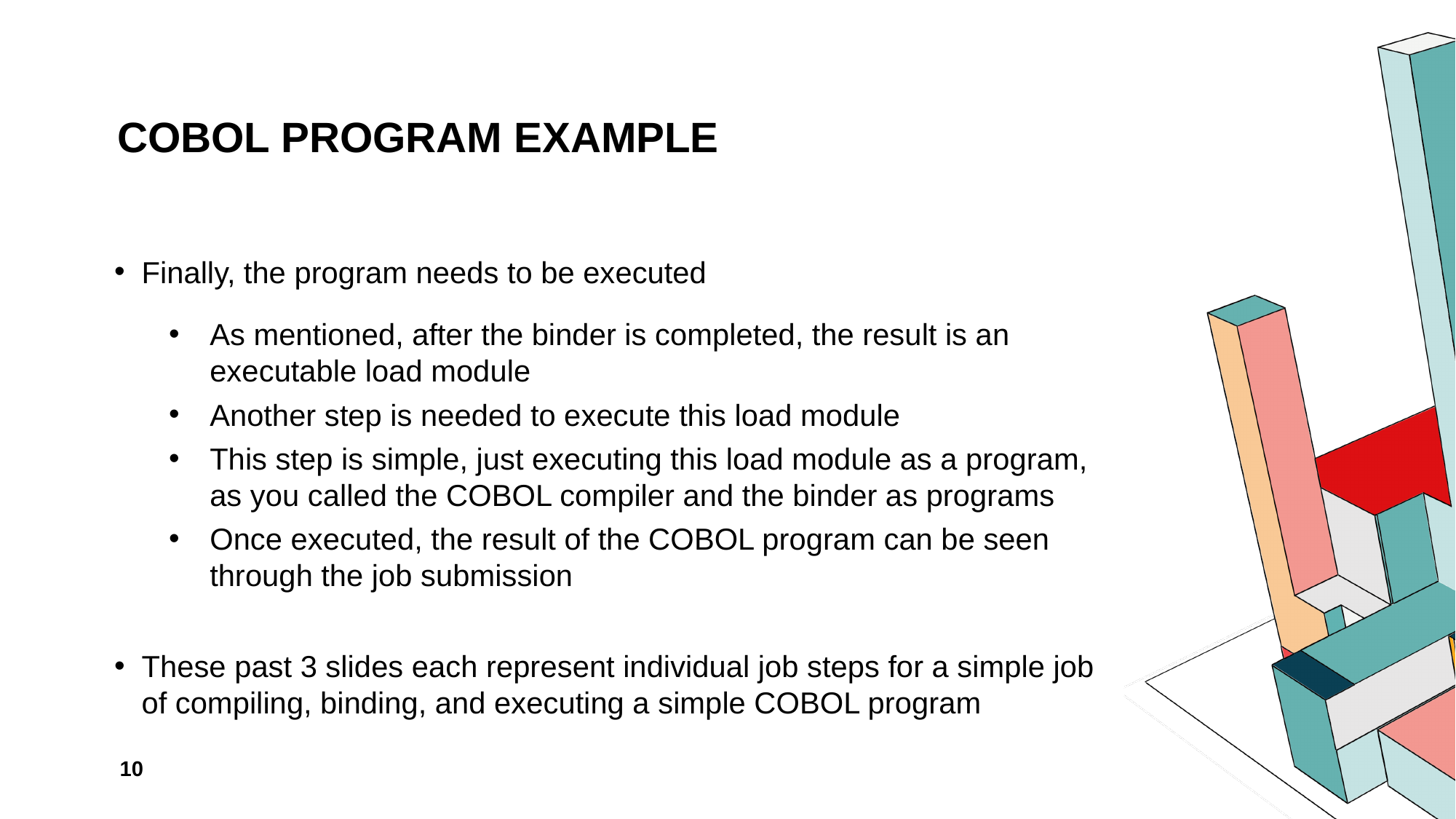

# COBOL program example
Finally, the program needs to be executed
As mentioned, after the binder is completed, the result is an executable load module
Another step is needed to execute this load module
This step is simple, just executing this load module as a program, as you called the COBOL compiler and the binder as programs
Once executed, the result of the COBOL program can be seen through the job submission

These past 3 slides each represent individual job steps for a simple job of compiling, binding, and executing a simple COBOL program

10